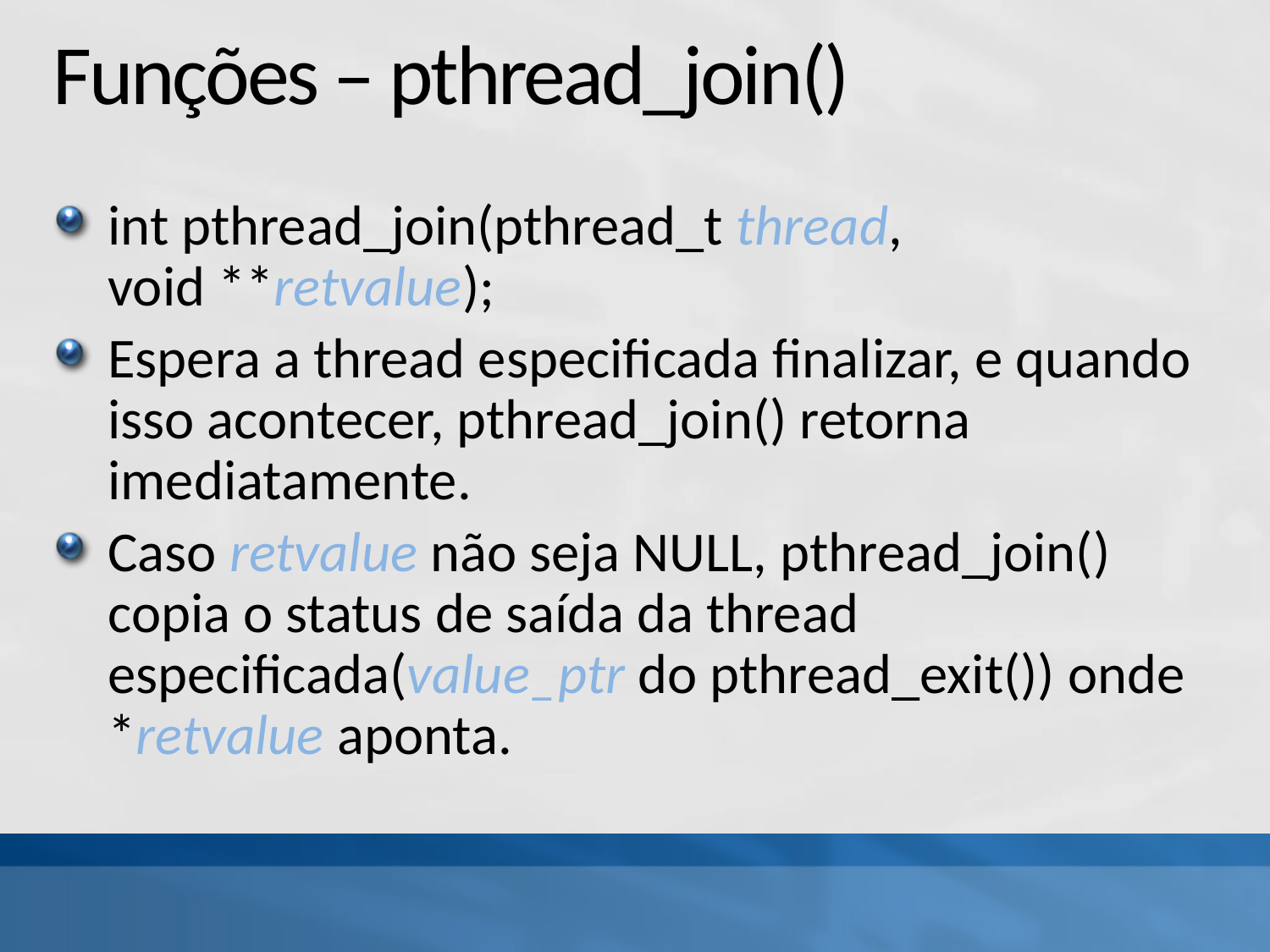

# Funções – pthread_join()
int pthread_join(pthread_t thread,
void **retvalue);
Espera a thread especificada finalizar, e quando isso acontecer, pthread_join() retorna imediatamente.
Caso retvalue não seja NULL, pthread_join() copia o status de saída da thread especificada(value_ptr do pthread_exit()) onde *retvalue aponta.